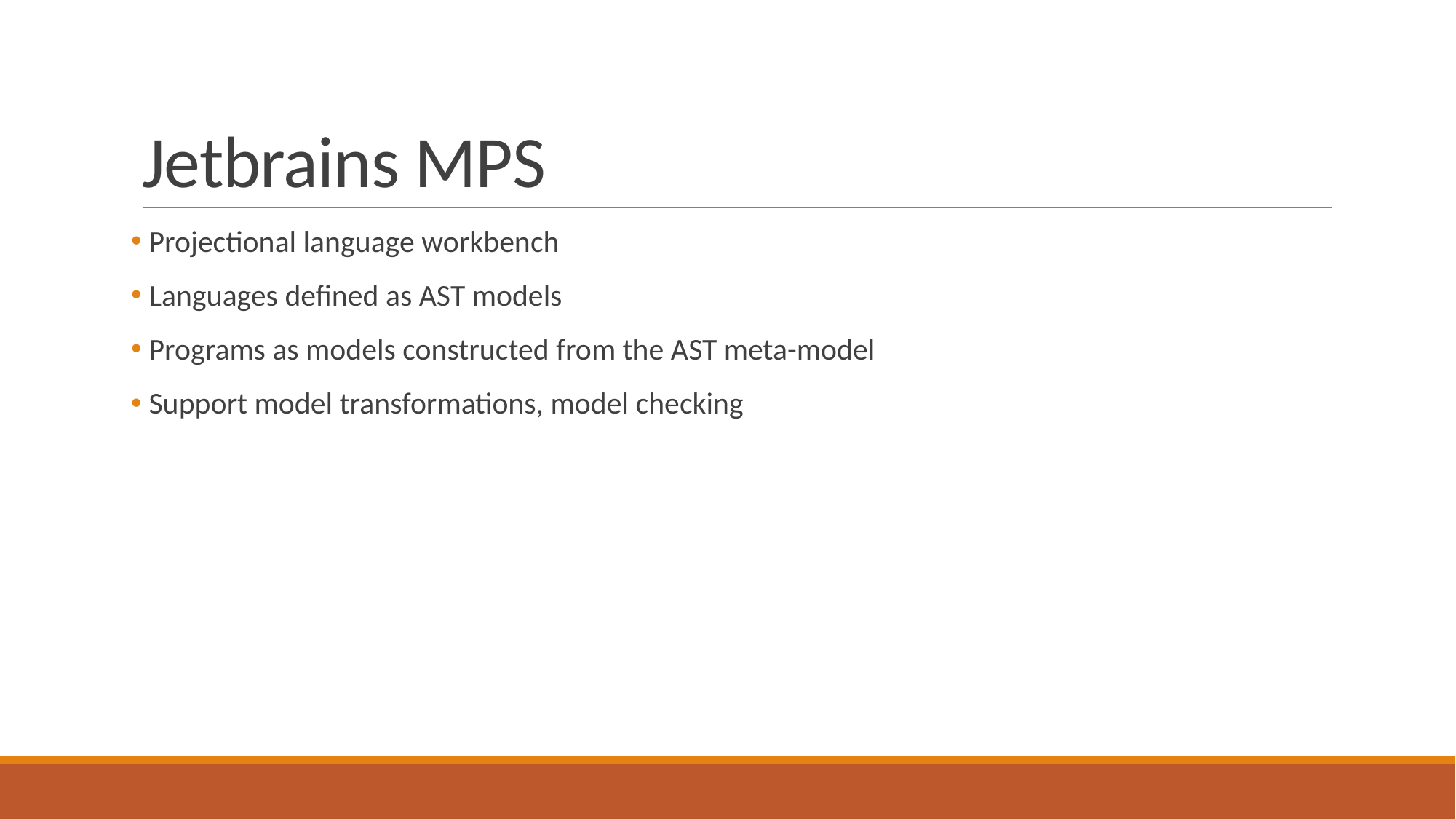

# Jetbrains MPS
 Projectional language workbench
 Languages defined as AST models
 Programs as models constructed from the AST meta-model
 Support model transformations, model checking